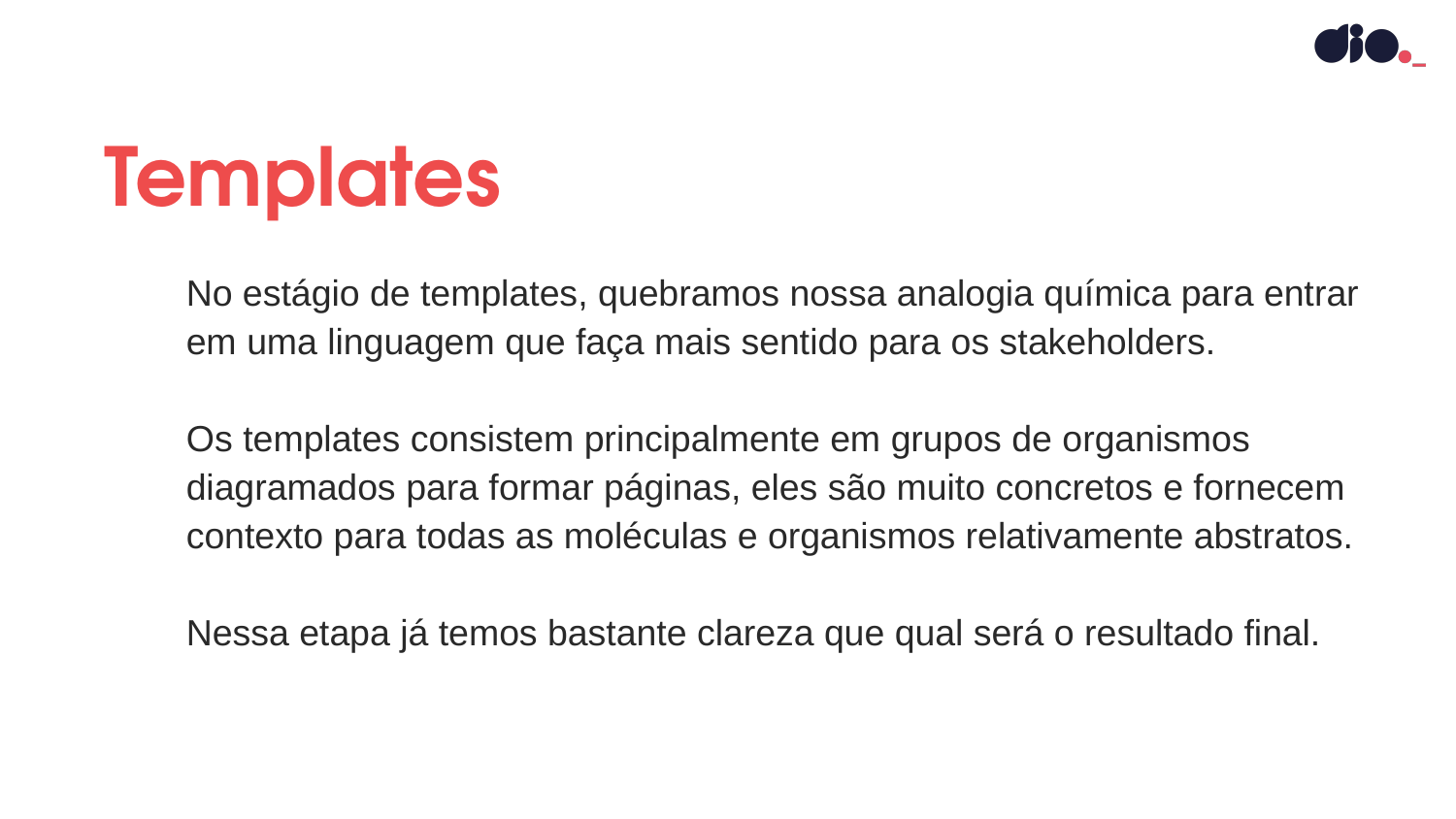

Templates
No estágio de templates, quebramos nossa analogia química para entrar em uma linguagem que faça mais sentido para os stakeholders.

Os templates consistem principalmente em grupos de organismos diagramados para formar páginas, eles são muito concretos e fornecem contexto para todas as moléculas e organismos relativamente abstratos.

Nessa etapa já temos bastante clareza que qual será o resultado final.